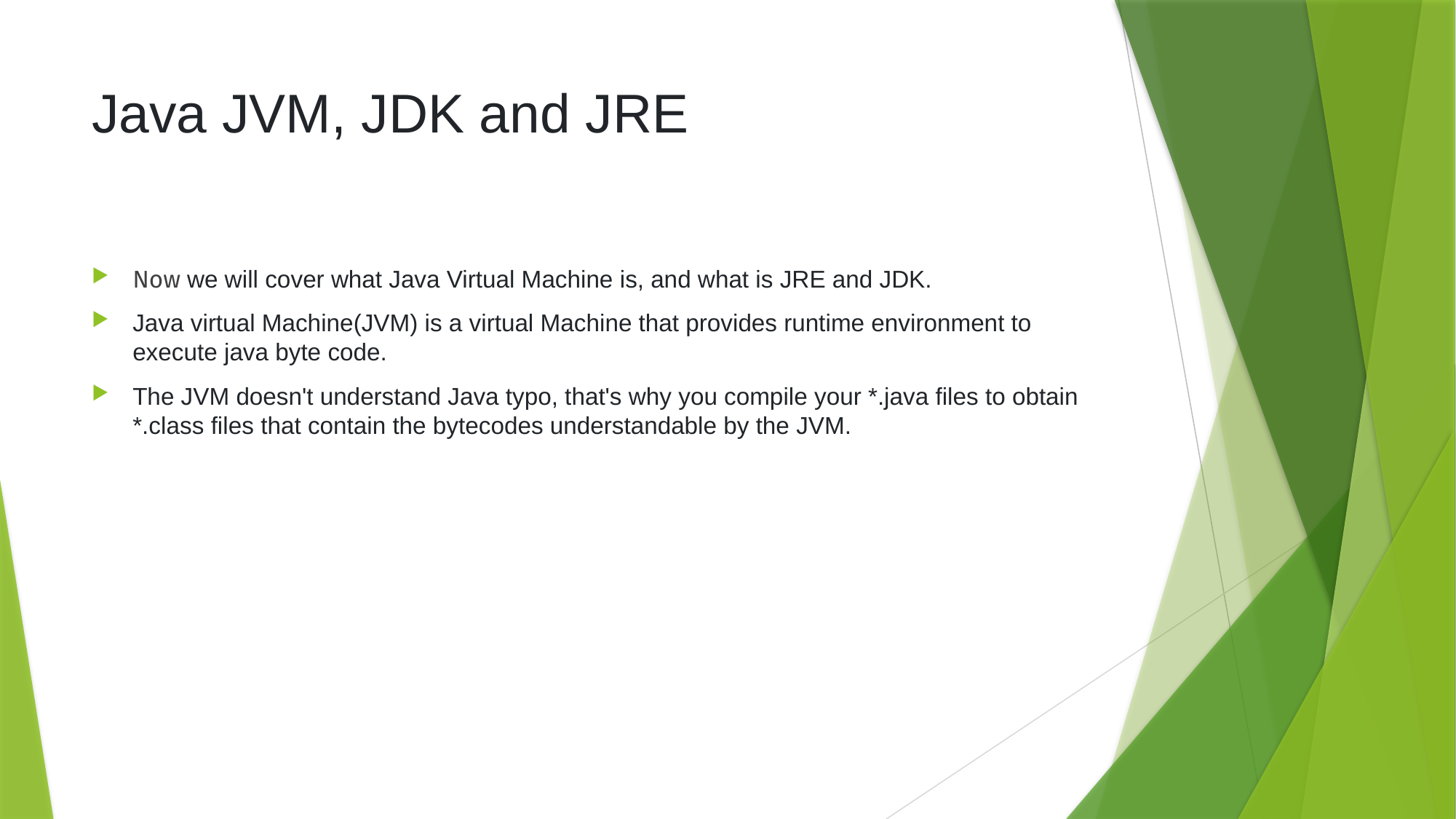

# Java JVM, JDK and JRE
Now we will cover what Java Virtual Machine is, and what is JRE and JDK.
Java virtual Machine(JVM) is a virtual Machine that provides runtime environment to execute java byte code.
The JVM doesn't understand Java typo, that's why you compile your *.java files to obtain *.class files that contain the bytecodes understandable by the JVM.